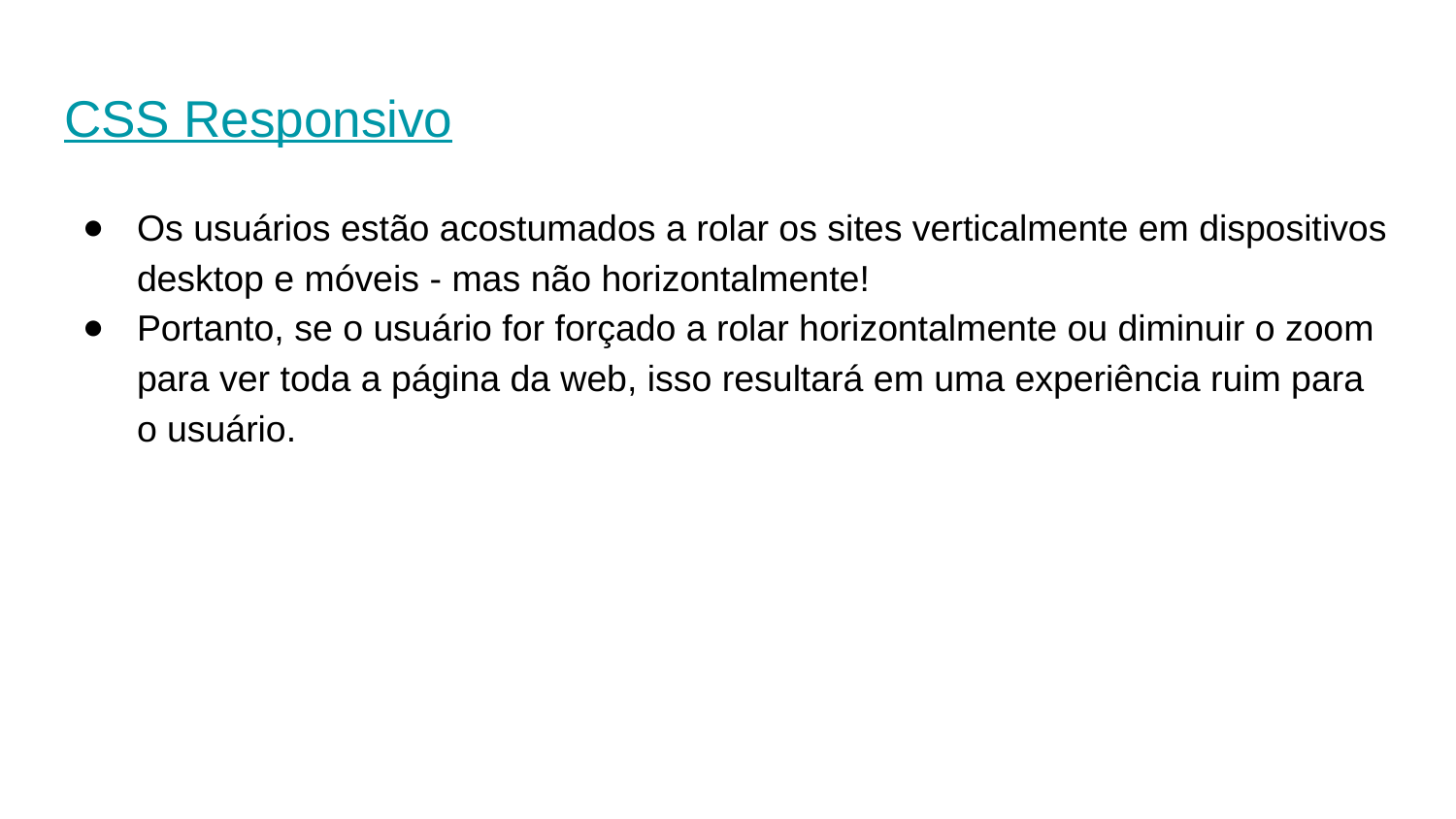

# CSS Responsivo
Os usuários estão acostumados a rolar os sites verticalmente em dispositivos desktop e móveis - mas não horizontalmente!
Portanto, se o usuário for forçado a rolar horizontalmente ou diminuir o zoom para ver toda a página da web, isso resultará em uma experiência ruim para o usuário.